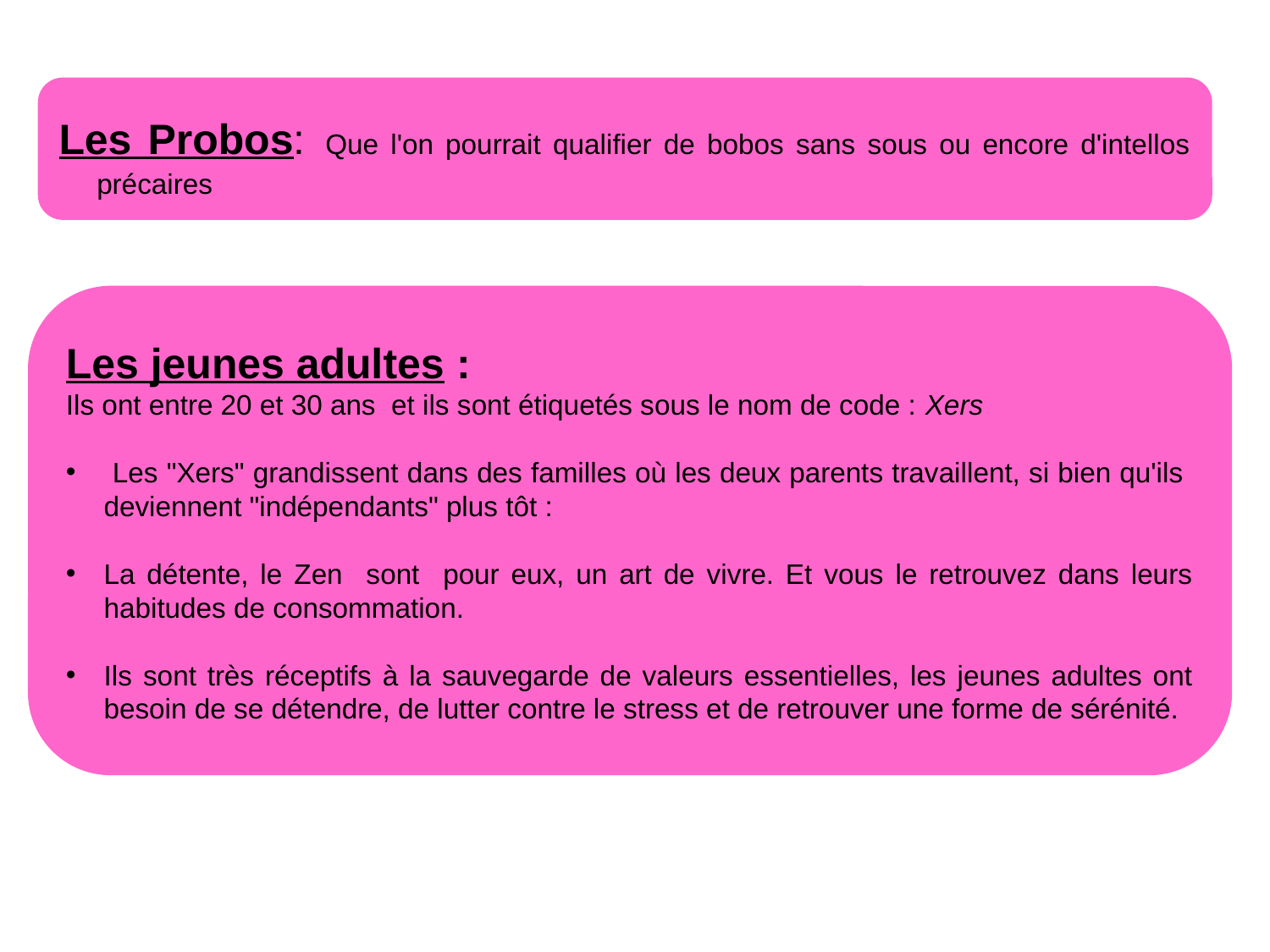

Les Probos: Que l'on pourrait qualifier de bobos sans sous ou encore d'intellos précaires

Les jeunes adultes :
Ils ont entre 20 et 30 ans  et ils sont étiquetés sous le nom de code : Xers

 Les "Xers" grandissent dans des familles où les deux parents travaillent, si bien qu'ils  deviennent "indépendants" plus tôt :

La détente, le Zen  sont  pour eux, un art de vivre. Et vous le retrouvez dans leurs habitudes de consommation.

Ils sont très réceptifs à la sauvegarde de valeurs essentielles, les jeunes adultes ont besoin de se détendre, de lutter contre le stress et de retrouver une forme de sérénité.